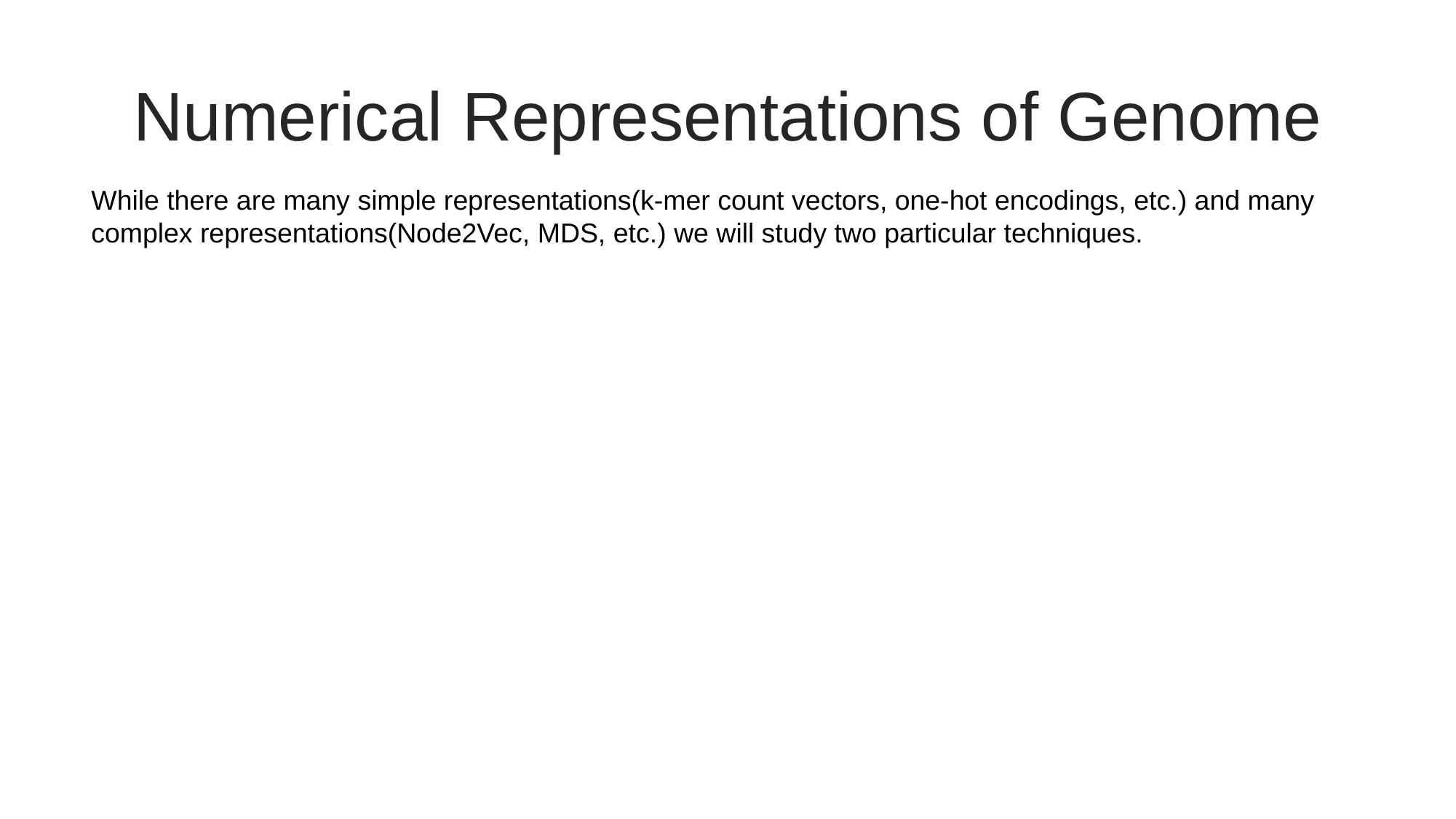

Numerical Representations of Genome
While there are many simple representations(k-mer count vectors, one-hot encodings, etc.) and many complex representations(Node2Vec, MDS, etc.) we will study two particular techniques.